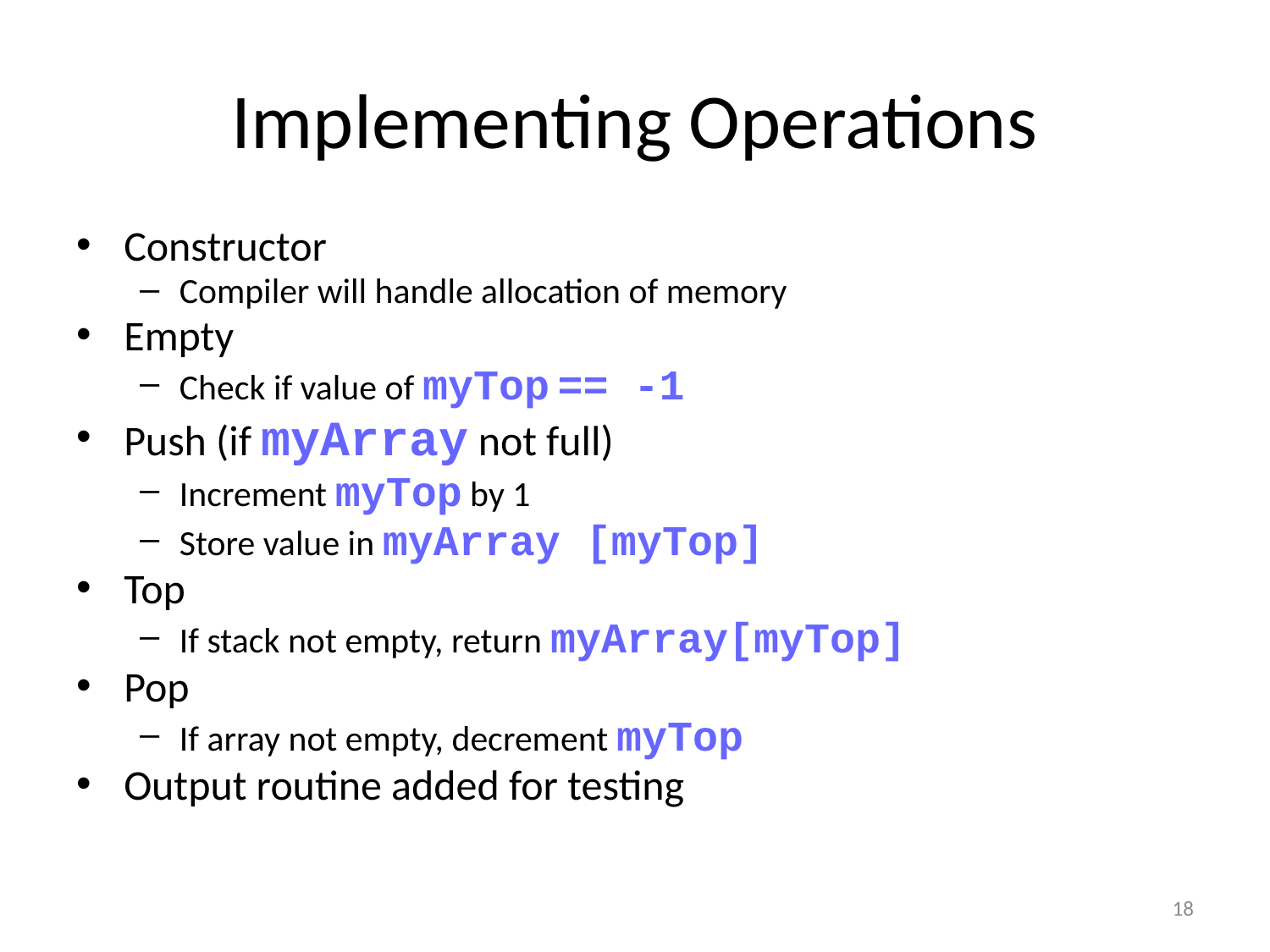

# Implementing Operations
Constructor
Compiler will handle allocation of memory
Empty
Check if value of myTop == -1
Push (if myArray not full)
Increment myTop by 1
Store value in myArray [myTop]
Top
If stack not empty, return myArray[myTop]
Pop
If array not empty, decrement myTop
Output routine added for testing

18